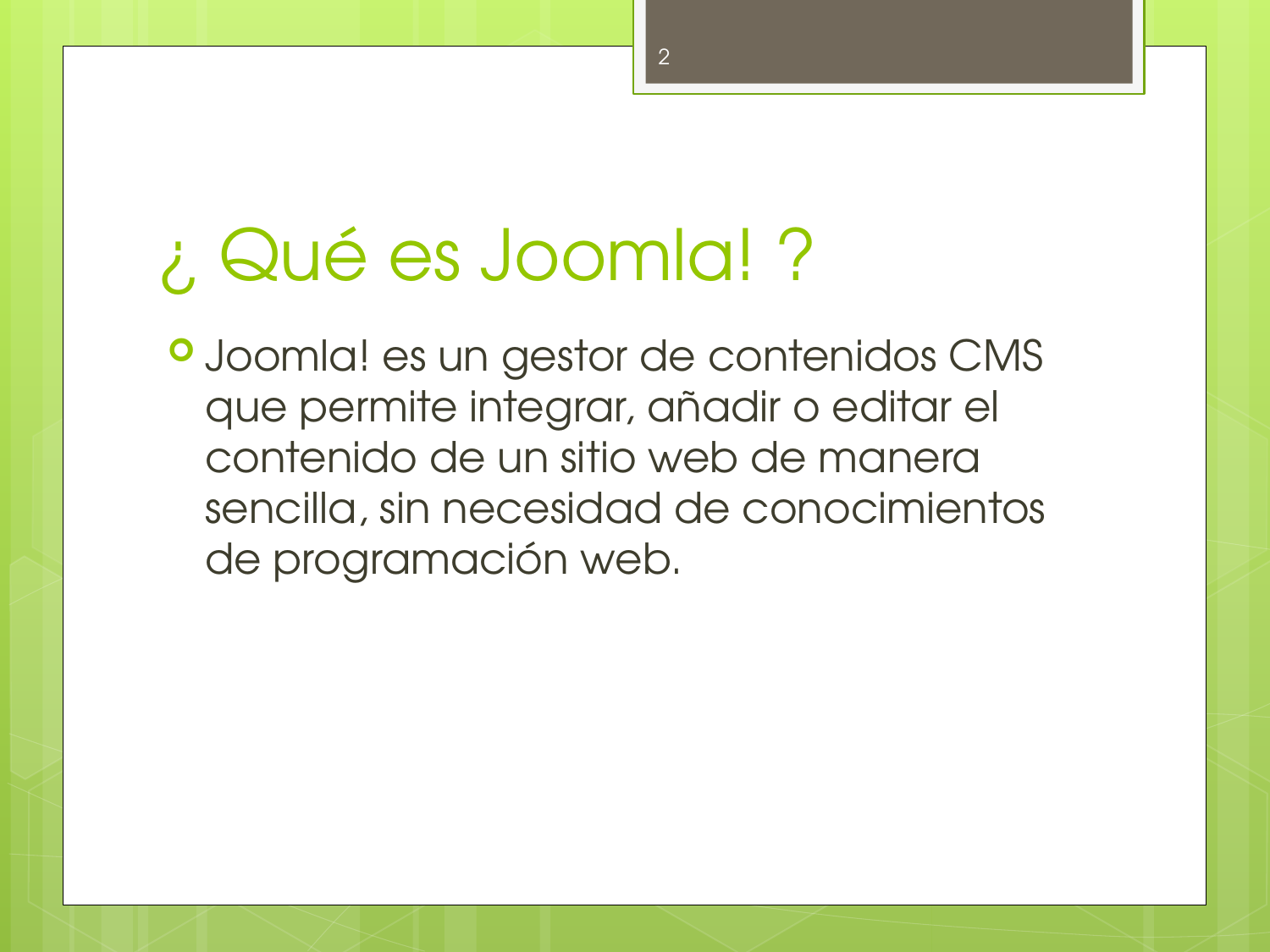

2
# ¿ Qué es Joomla! ?
Joomla! es un gestor de contenidos CMS que permite integrar, añadir o editar el contenido de un sitio web de manera sencilla, sin necesidad de conocimientos de programación web.